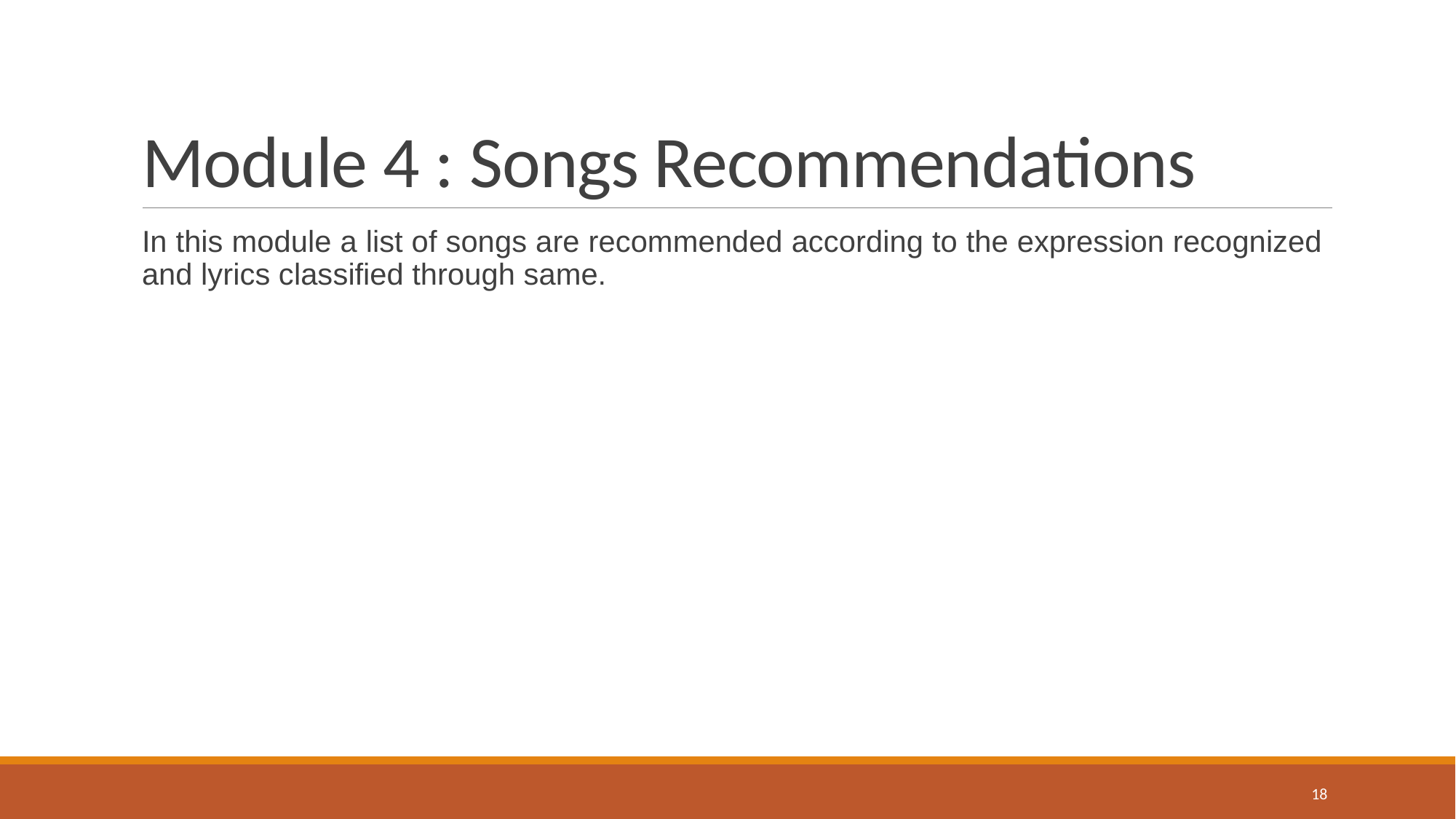

# Module 4 : Songs Recommendations
In this module a list of songs are recommended according to the expression recognized  and lyrics classified through same.
18